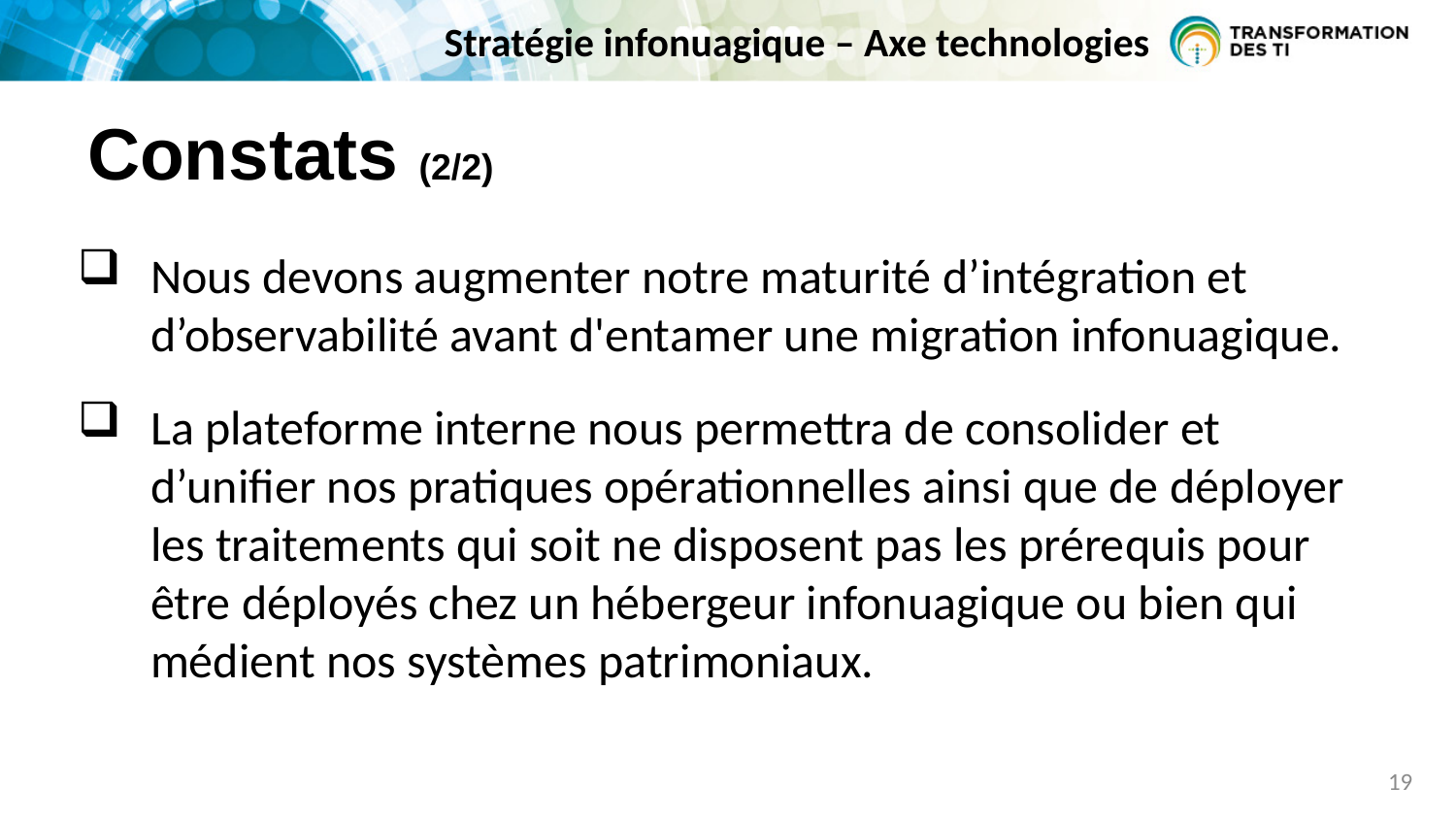

Stratégie infonuagique – Axe technologies
# Constats (2/2)
Nous devons augmenter notre maturité d’intégration et d’observabilité avant d'entamer une migration infonuagique.

La plateforme interne nous permettra de consolider et d’unifier nos pratiques opérationnelles ainsi que de déployer les traitements qui soit ne disposent pas les prérequis pour être déployés chez un hébergeur infonuagique ou bien qui médient nos systèmes patrimoniaux.
19